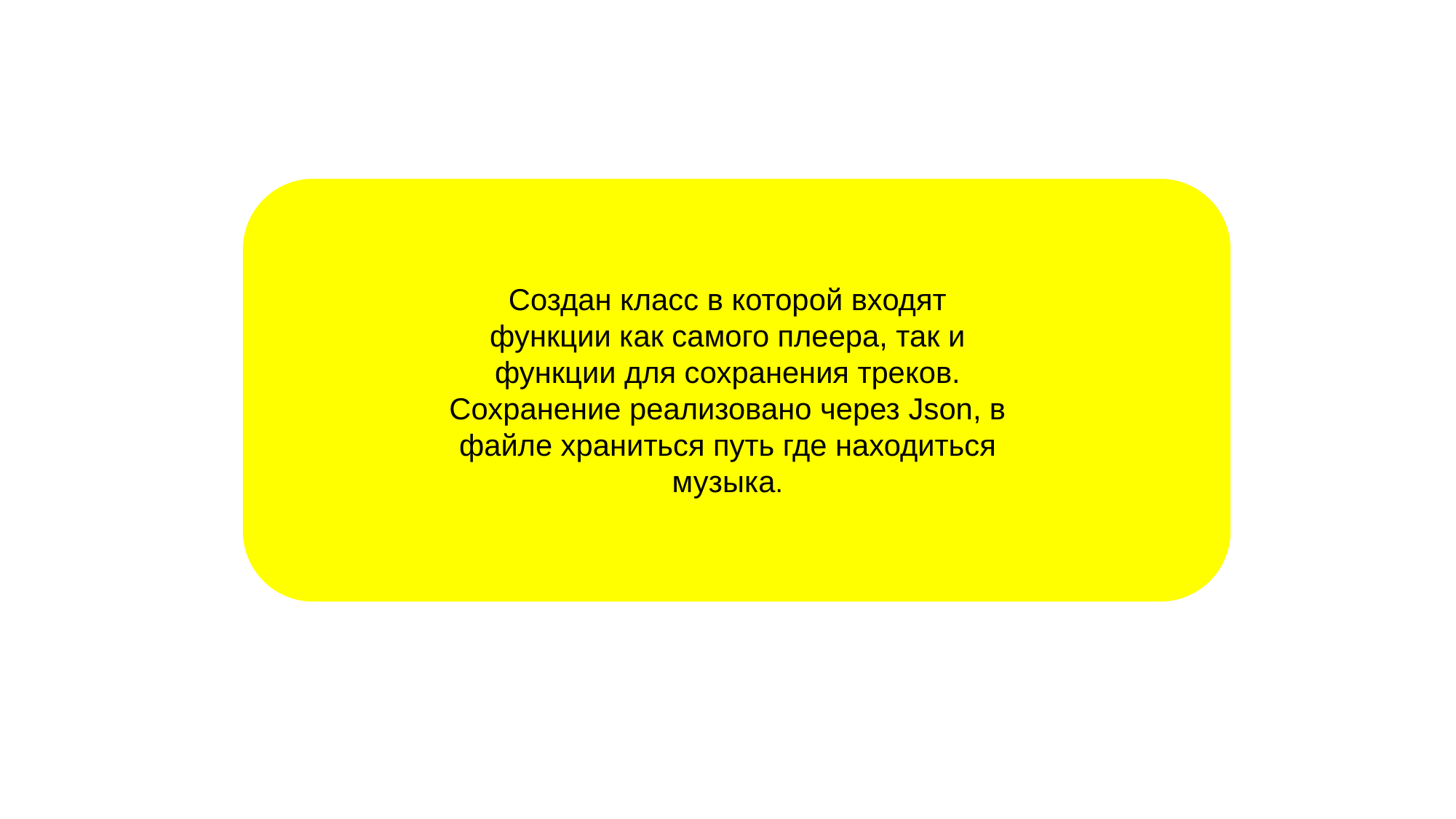

Создан класс в которой входят функции как самого плеера, так и функции для сохранения треков. Сохранение реализовано через Json, в файле храниться путь где находиться музыка.